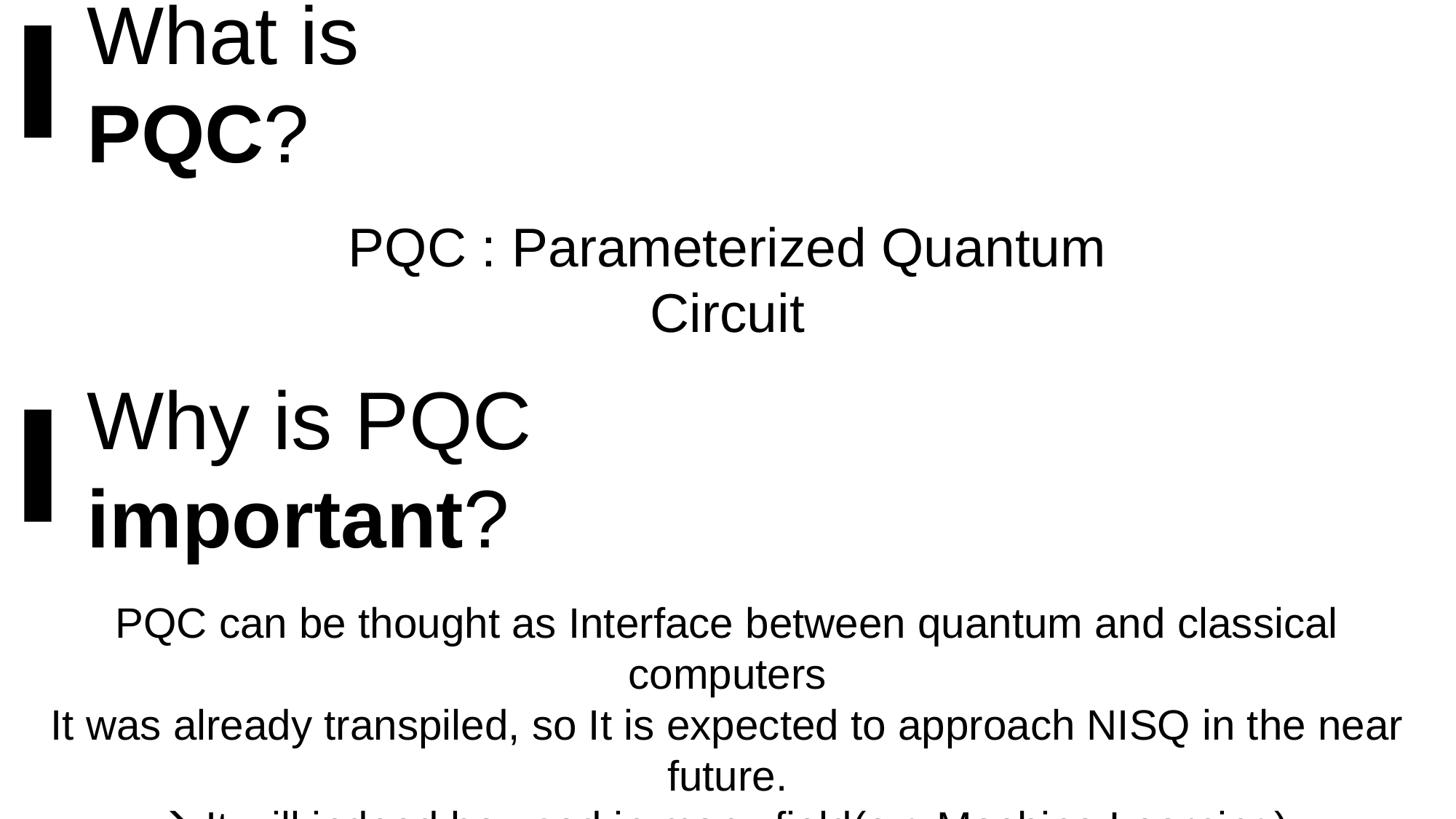

What is PQC?
PQC : Parameterized Quantum Circuit

Why is PQC important?
PQC can be thought as Interface between quantum and classical computers
It was already transpiled, so It is expected to approach NISQ in the near future.
🡪 It will indeed be used in many field(e.g Machine Learning).